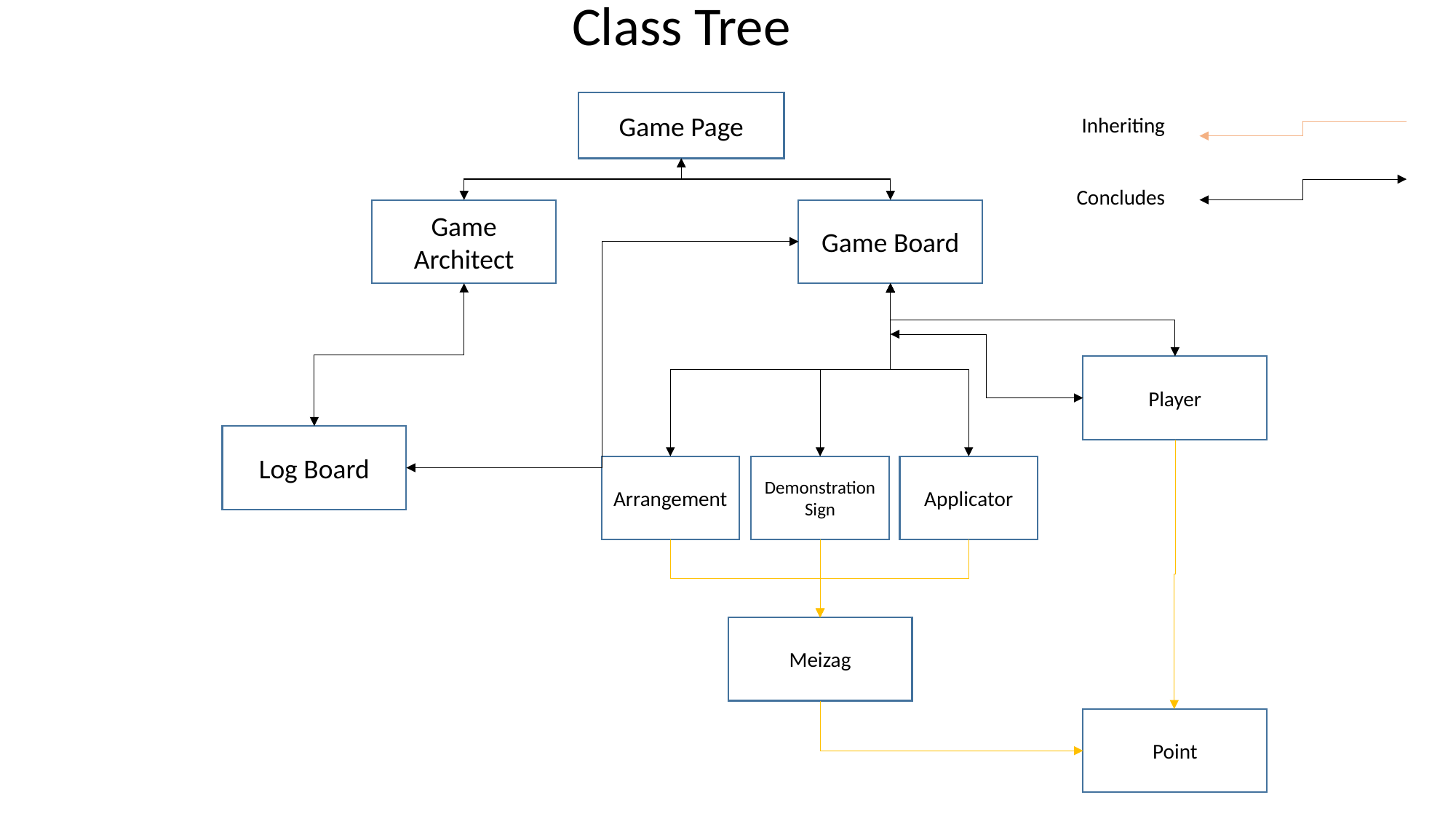

# Class Tree
Game Page
Inheriting
Concludes
Game Architect
Game Board
Player
Log Board
Arrangement
Demonstration Sign
Applicator
Meizag
Point